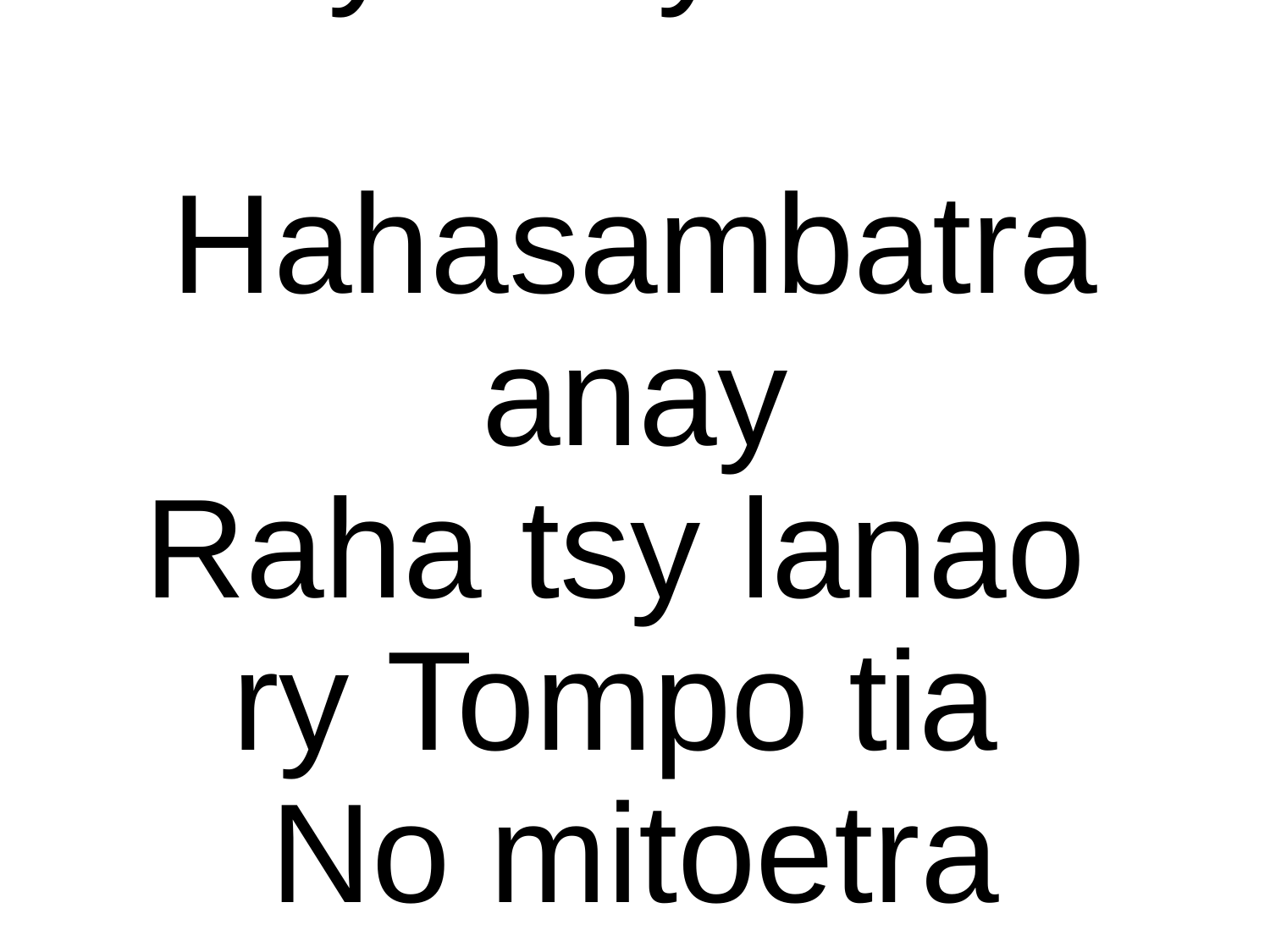

Fa tsy misy koa fitia
Hahasambatra anay
Raha tsy lanao
ry Tompo tia
No mitoetra anatinay